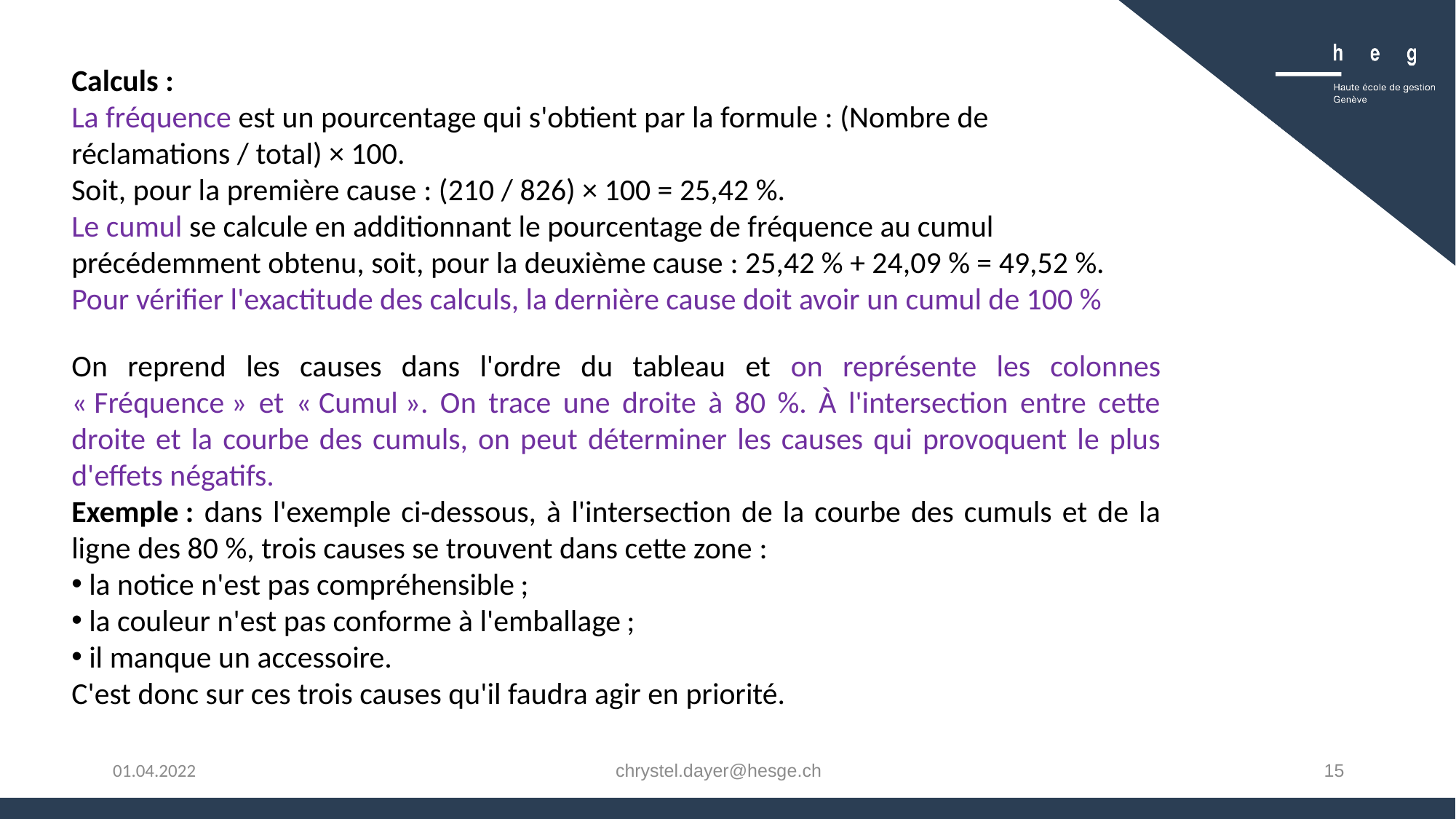

Calculs :
La fréquence est un pourcentage qui s'obtient par la formule : (Nombre de réclamations / total) × 100.
Soit, pour la première cause : (210 / 826) × 100 = 25,42 %.
Le cumul se calcule en additionnant le pourcentage de fréquence au cumul précédemment obtenu, soit, pour la deuxième cause : 25,42 % + 24,09 % = 49,52 %.
Pour vérifier l'exactitude des calculs, la dernière cause doit avoir un cumul de 100 %
On reprend les causes dans l'ordre du tableau et on représente les colonnes « Fréquence » et « Cumul ». On trace une droite à 80 %. À l'intersection entre cette droite et la courbe des cumuls, on peut déterminer les causes qui provoquent le plus d'effets négatifs.
Exemple : dans l'exemple ci-dessous, à l'intersection de la courbe des cumuls et de la ligne des 80 %, trois causes se trouvent dans cette zone :
 la notice n'est pas compréhensible ;
 la couleur n'est pas conforme à l'emballage ;
 il manque un accessoire.
C'est donc sur ces trois causes qu'il faudra agir en priorité.
chrystel.dayer@hesge.ch
15